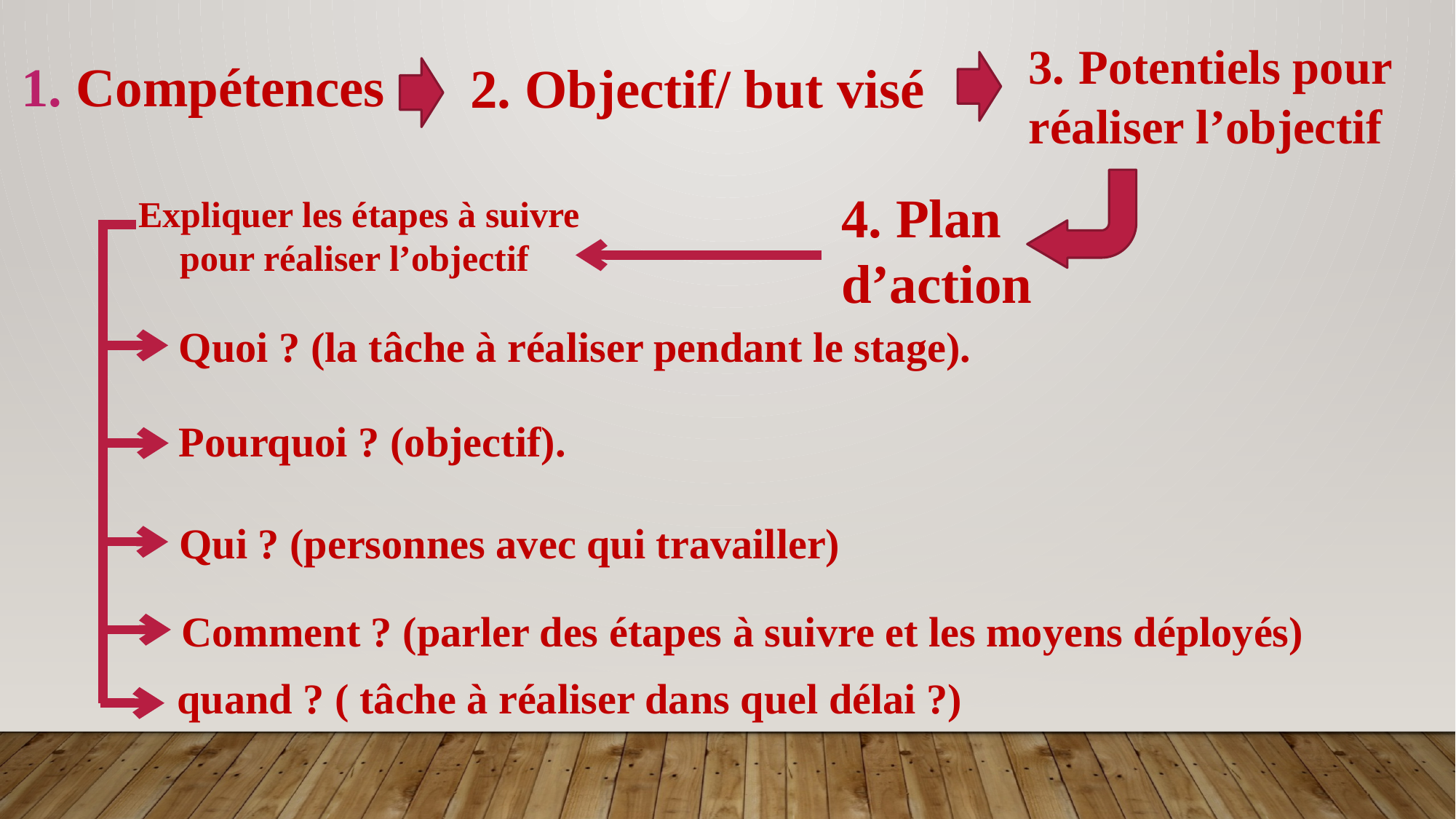

3. Potentiels pour réaliser l’objectif

 1. Compétences
2. Objectif/ but visé

Expliquer les étapes à suivre pour réaliser l’objectif
4. Plan d’action
Quoi ? (la tâche à réaliser pendant le stage).
Pourquoi ? (objectif).
Qui ? (personnes avec qui travailler)
Comment ? (parler des étapes à suivre et les moyens déployés)
quand ? ( tâche à réaliser dans quel délai ?)